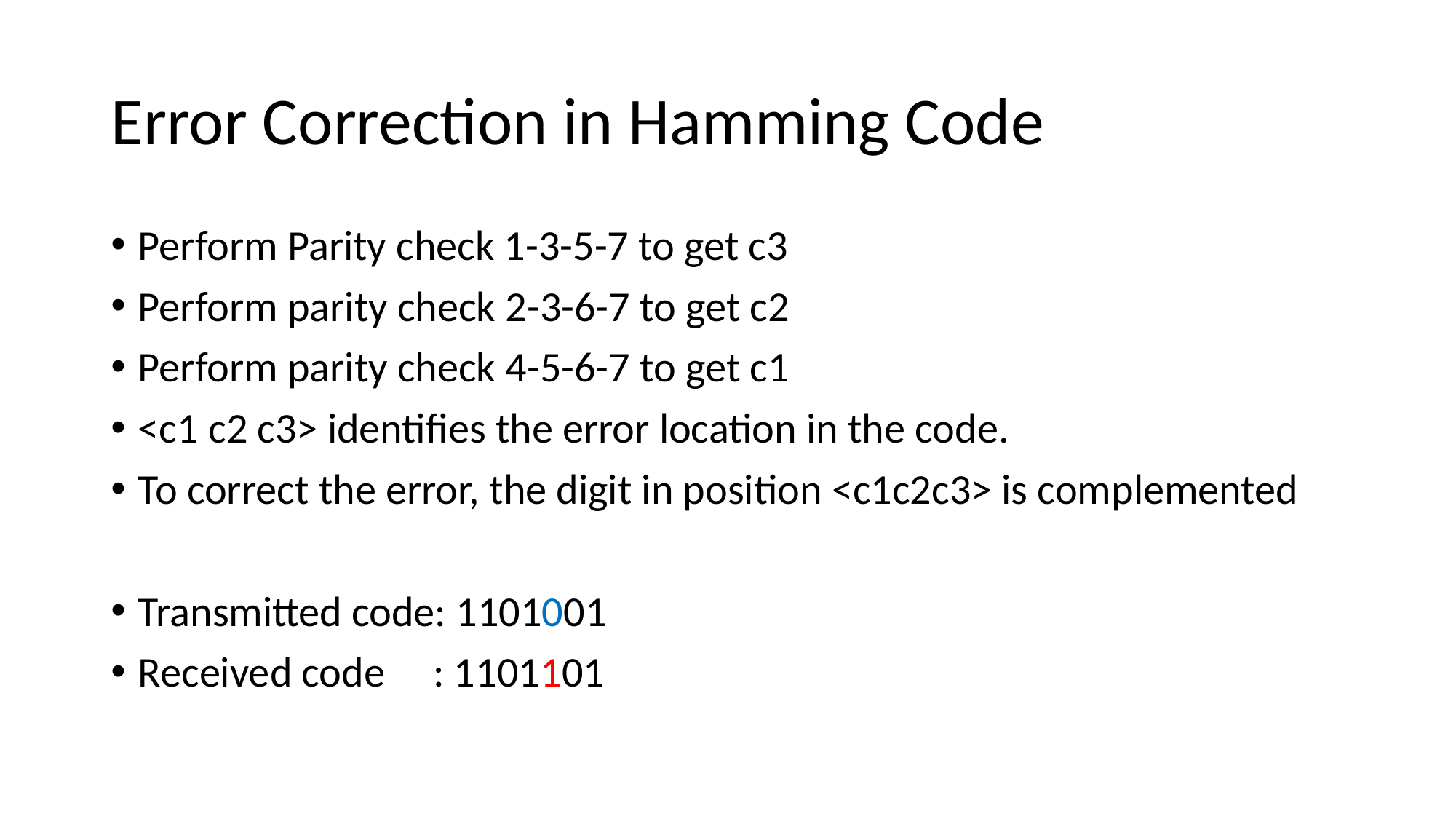

# Error Correction in Hamming Code
Perform Parity check 1-3-5-7 to get c3
Perform parity check 2-3-6-7 to get c2
Perform parity check 4-5-6-7 to get c1
<c1 c2 c3> identifies the error location in the code.
To correct the error, the digit in position <c1c2c3> is complemented

Transmitted code: 1101001
Received code     : 1101101